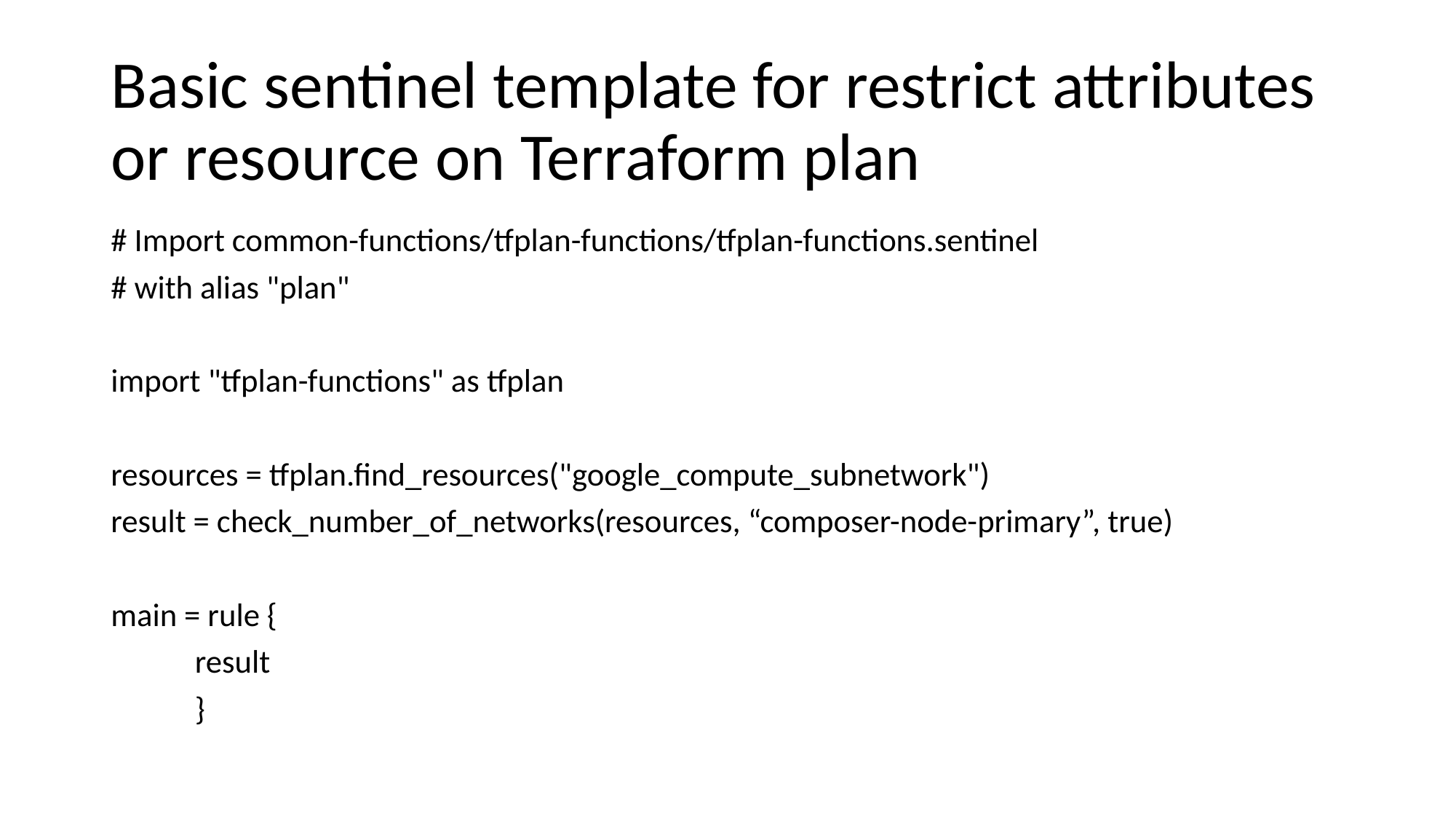

# Basic sentinel template for restrict attributes or resource on Terraform plan
# Import common-functions/tfplan-functions/tfplan-functions.sentinel
# with alias "plan"

import "tfplan-functions" as tfplan

resources = tfplan.find_resources("google_compute_subnetwork")
result = check_number_of_networks(resources, “composer-node-primary”, true)

main = rule {
	result
	}